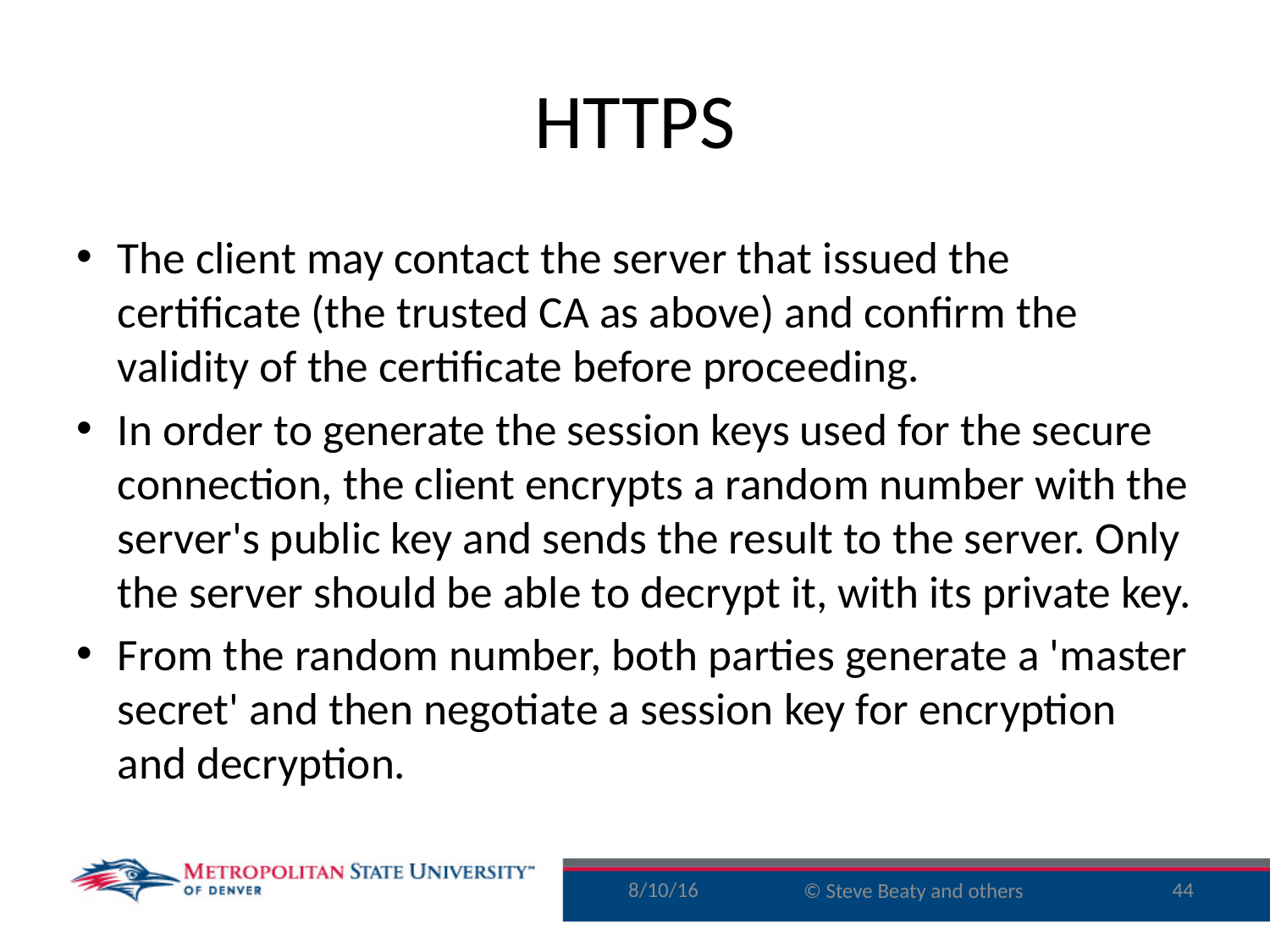

# HTTPS
The client may contact the server that issued the certificate (the trusted CA as above) and confirm the validity of the certificate before proceeding.
In order to generate the session keys used for the secure connection, the client encrypts a random number with the server's public key and sends the result to the server. Only the server should be able to decrypt it, with its private key.
From the random number, both parties generate a 'master secret' and then negotiate a session key for encryption and decryption.

8/10/16
44
© Steve Beaty and others